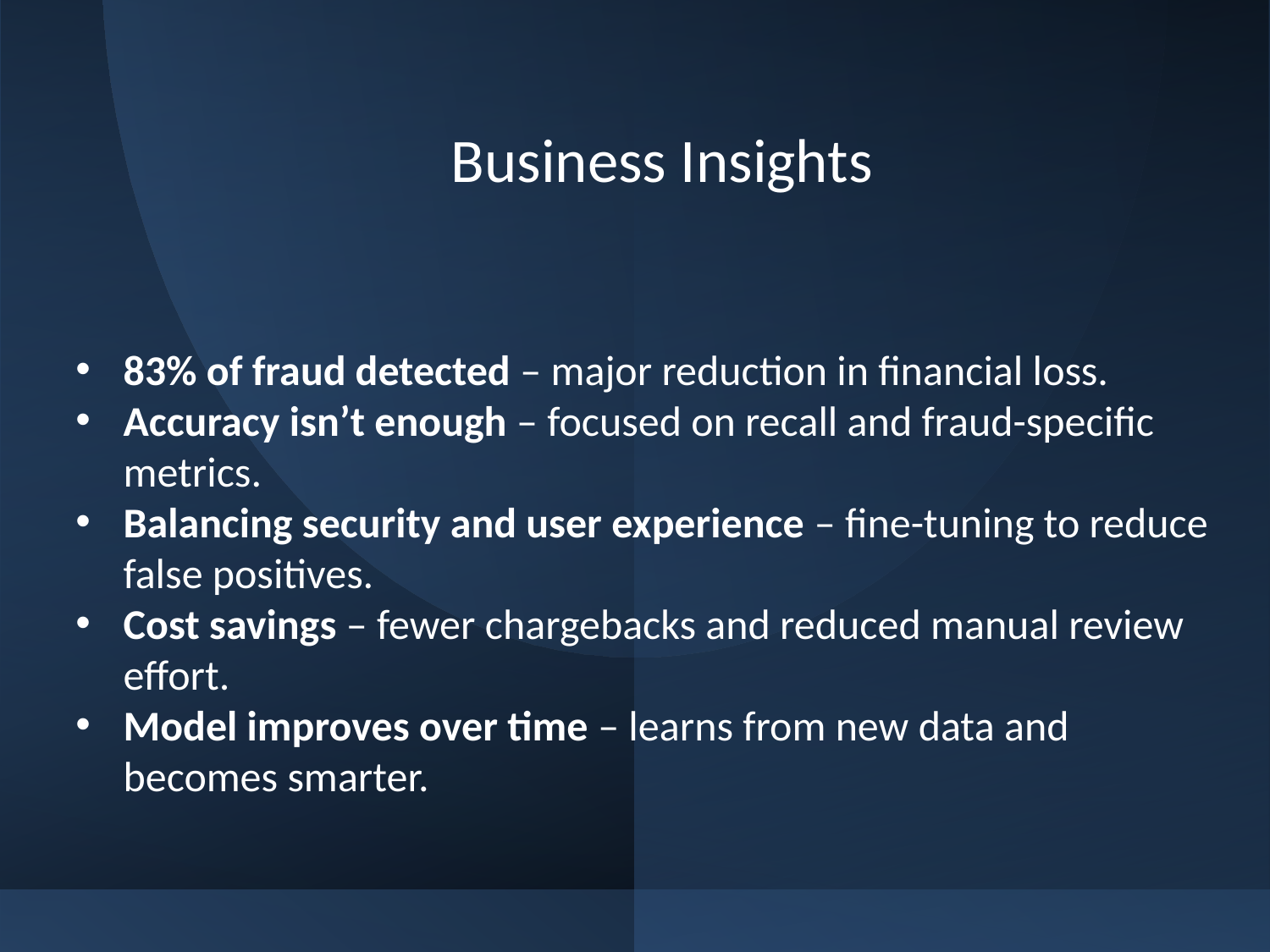

# Business Insights
83% of fraud detected – major reduction in financial loss.
Accuracy isn’t enough – focused on recall and fraud-specific metrics.
Balancing security and user experience – fine-tuning to reduce false positives.
Cost savings – fewer chargebacks and reduced manual review effort.
Model improves over time – learns from new data and becomes smarter.